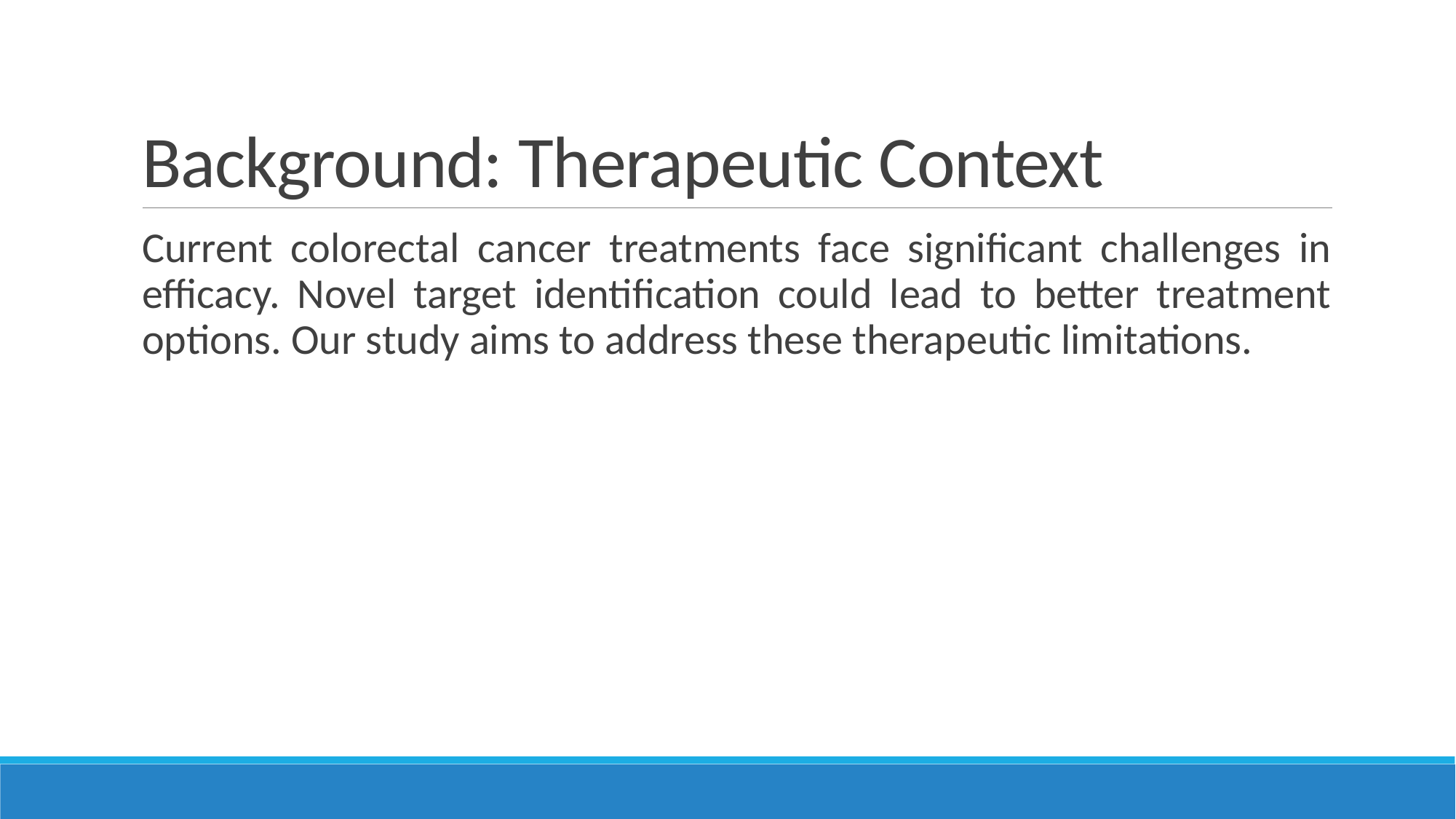

# Background: Therapeutic Context
Current colorectal cancer treatments face significant challenges in efficacy. Novel target identification could lead to better treatment options. Our study aims to address these therapeutic limitations.